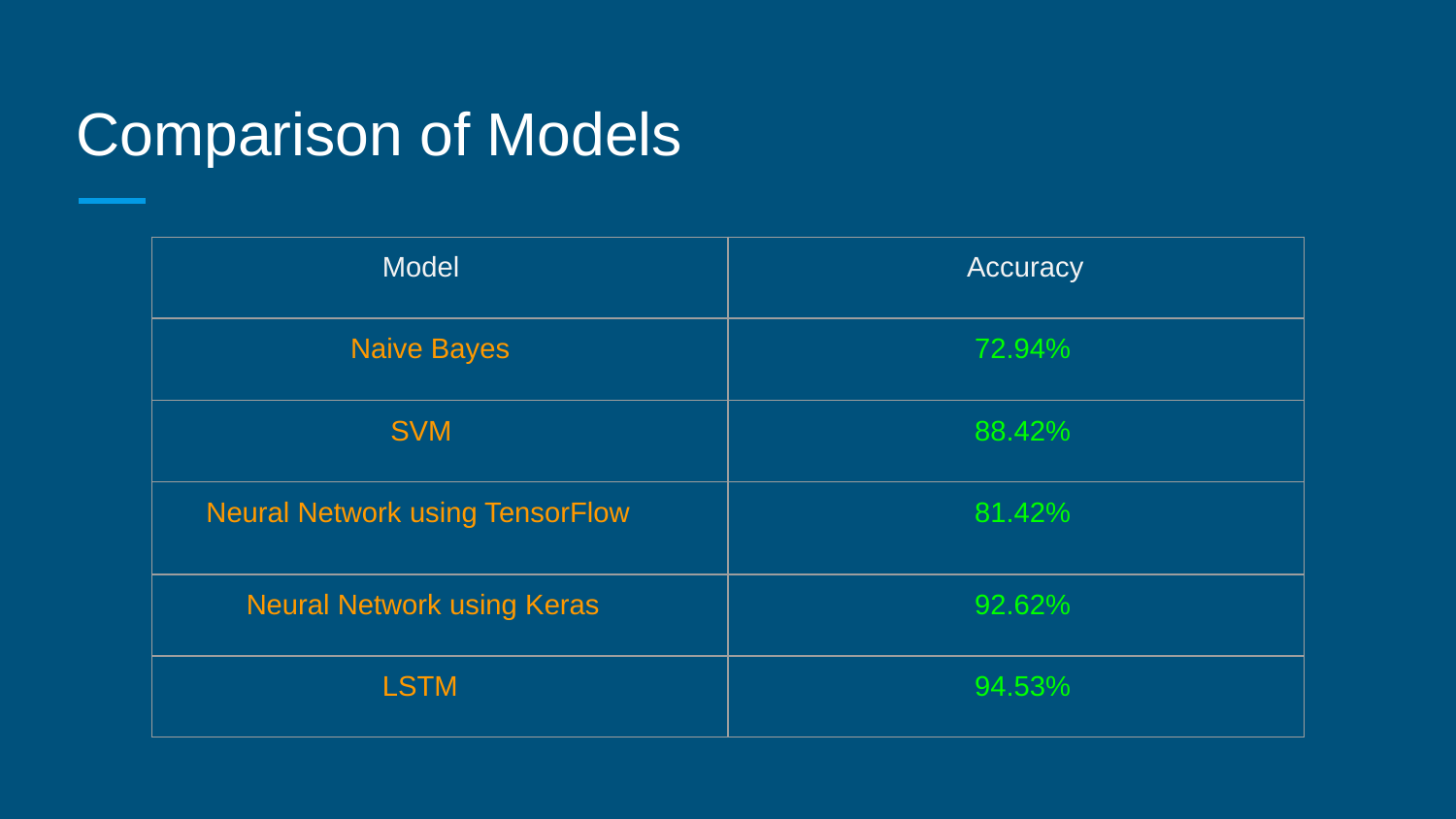

# Comparison of Models

| Model | Accuracy |
| --- | --- |
| Naive Bayes | 72.94% |
| SVM | 88.42% |
| Neural Network using TensorFlow | 81.42% |
| Neural Network using Keras | 92.62% |
| LSTM | 94.53% |